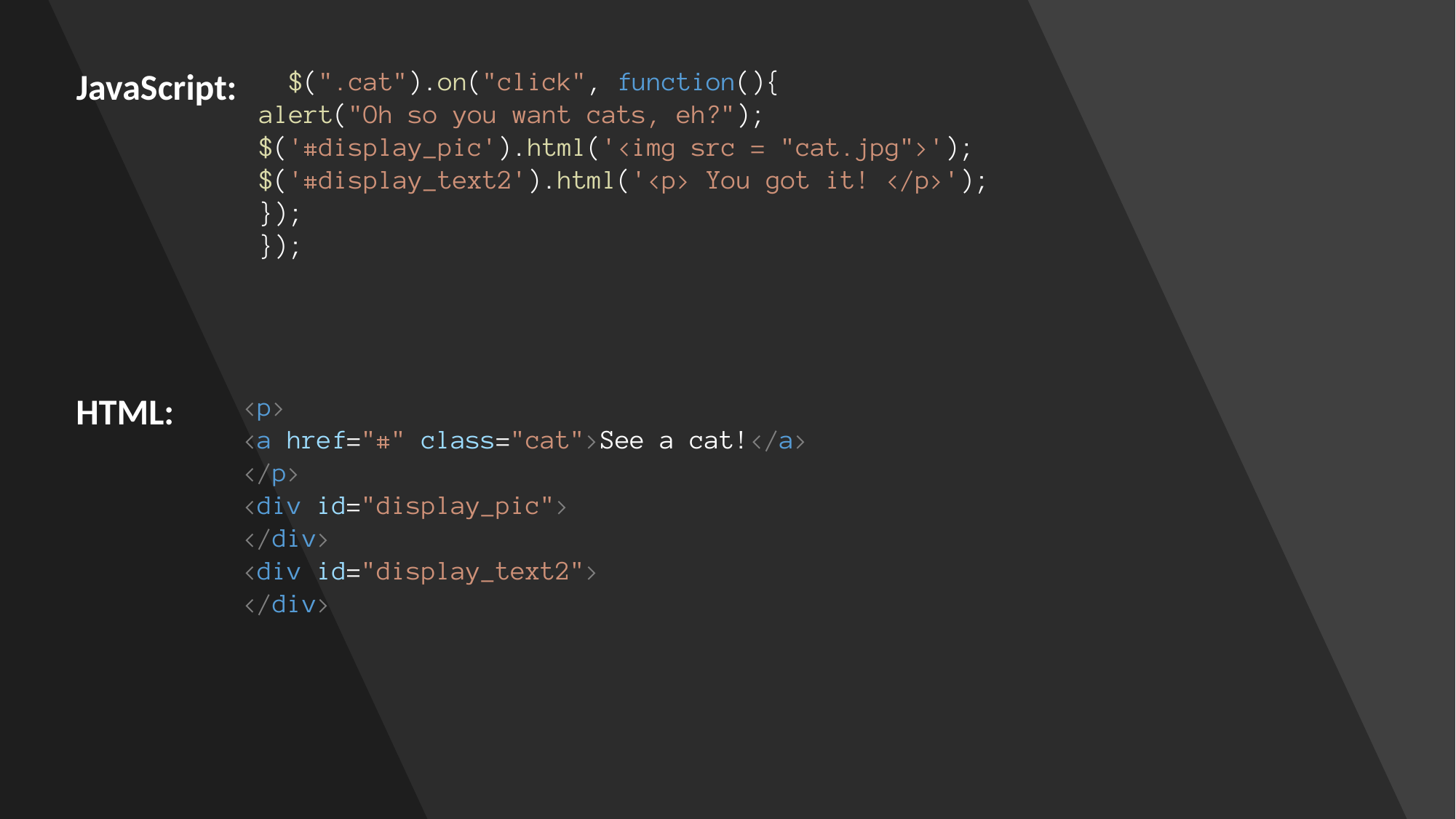

JavaScript:
  $(".cat").on("click", function(){
alert("Oh so you want cats, eh?");
$('#display_pic').html('<img src = "cat.jpg">');
$('#display_text2').html('<p> You got it! </p>');
});
});
HTML:
<p>
<a href="#" class="cat">See a cat!</a>
</p>
<div id="display_pic">
</div>
<div id="display_text2">
</div>